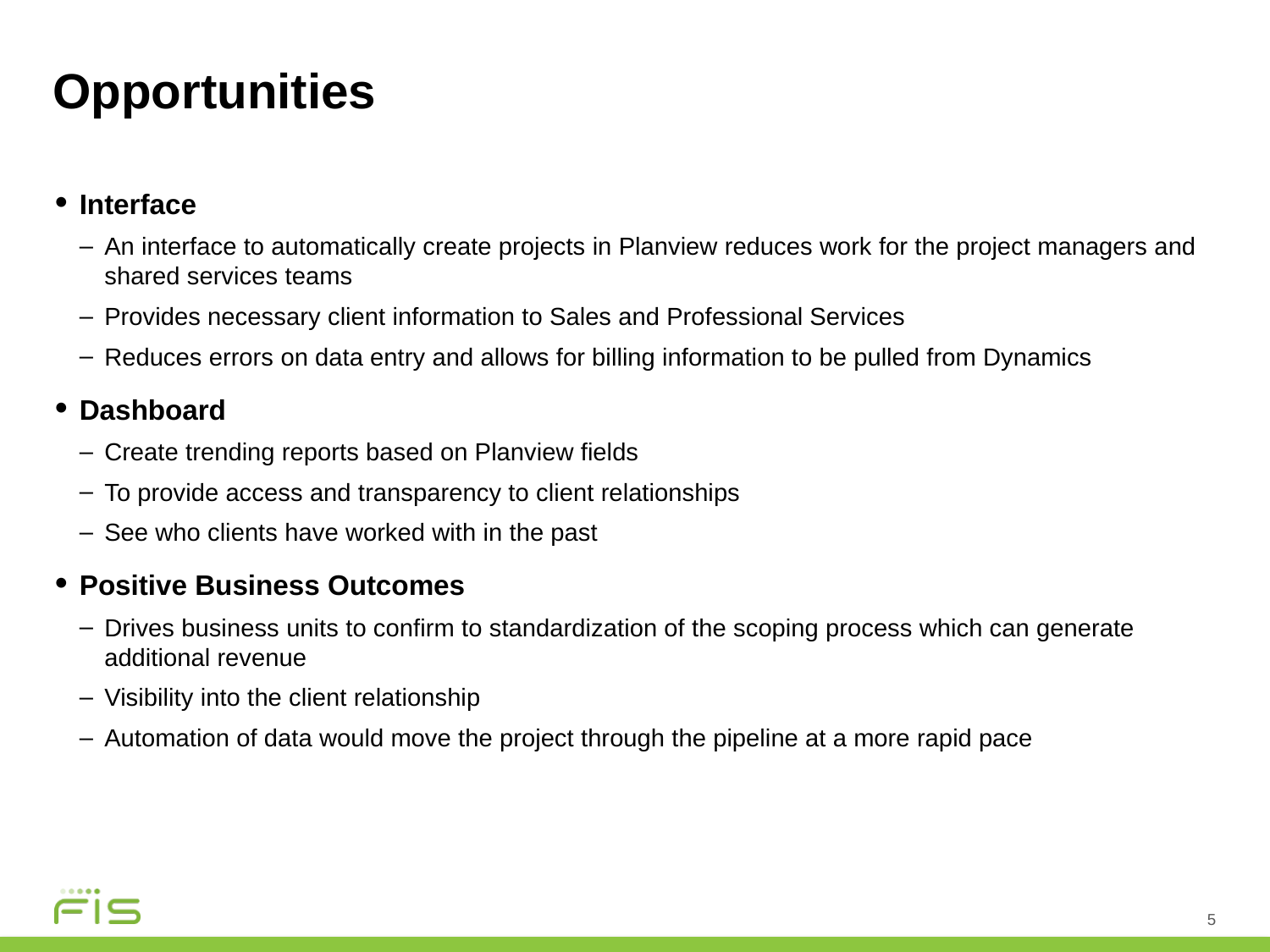

# Opportunities

Interface
An interface to automatically create projects in Planview reduces work for the project managers and shared services teams
Provides necessary client information to Sales and Professional Services
Reduces errors on data entry and allows for billing information to be pulled from Dynamics
Dashboard
Create trending reports based on Planview fields
To provide access and transparency to client relationships
See who clients have worked with in the past
Positive Business Outcomes
Drives business units to confirm to standardization of the scoping process which can generate additional revenue
Visibility into the client relationship
Automation of data would move the project through the pipeline at a more rapid pace

5